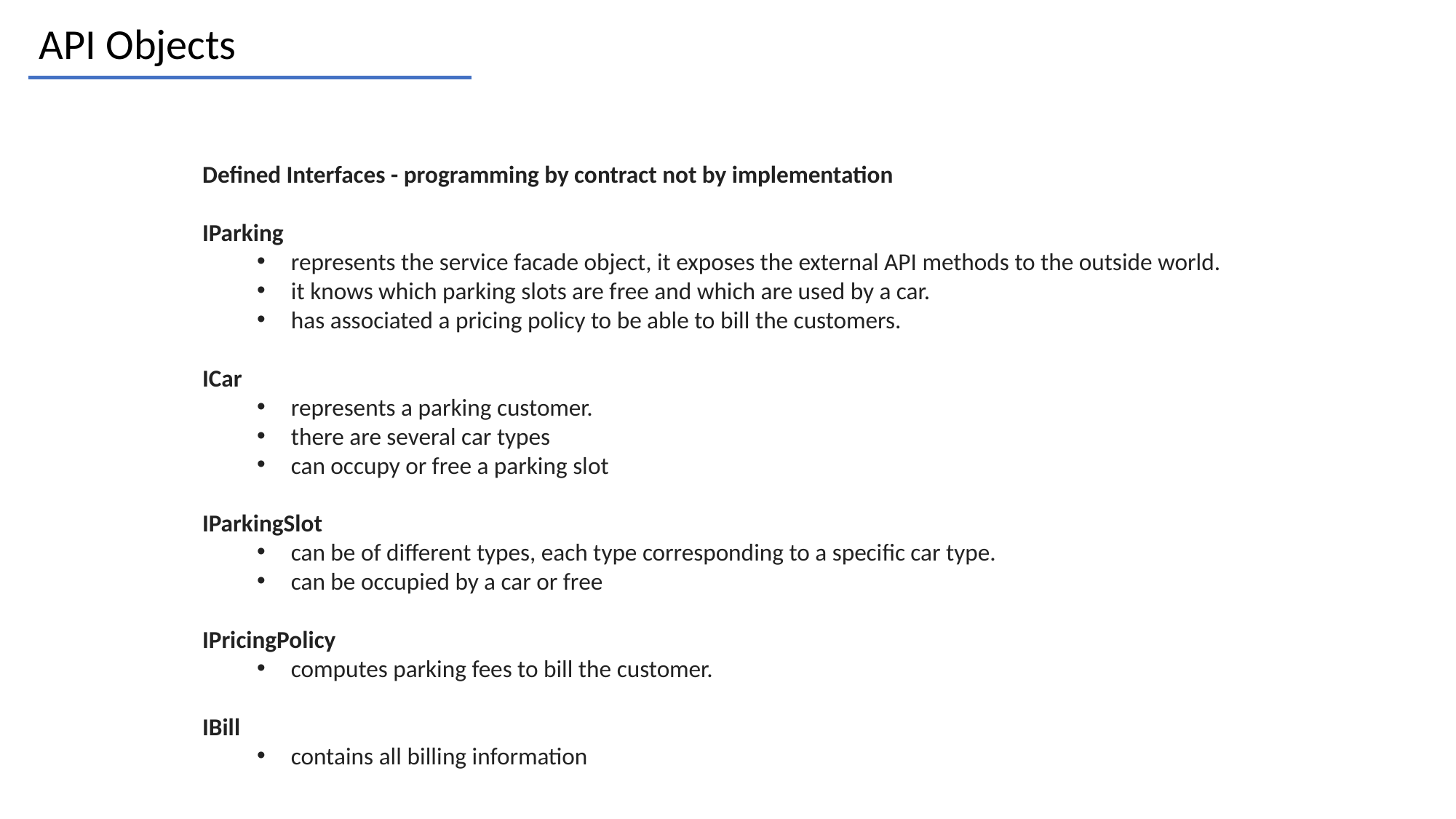

API Objects
Defined Interfaces - programming by contract not by implementation

IParking
represents the service facade object, it exposes the external API methods to the outside world.
it knows which parking slots are free and which are used by a car.
has associated a pricing policy to be able to bill the customers.
ICar
represents a parking customer.
there are several car types
can occupy or free a parking slot

IParkingSlot
can be of different types, each type corresponding to a specific car type.
can be occupied by a car or free

IPricingPolicy
computes parking fees to bill the customer.

IBill
contains all billing information